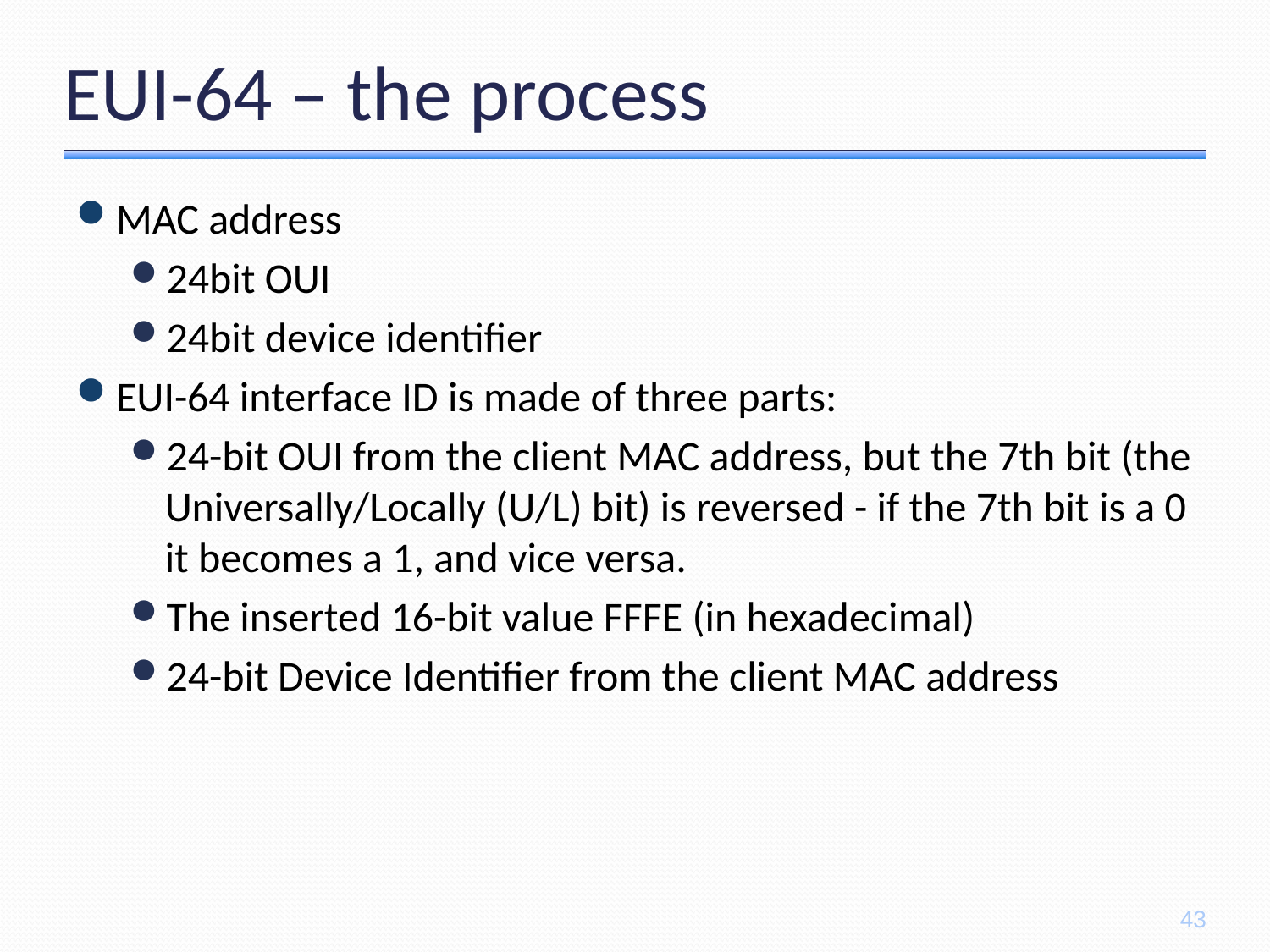

# EUI-64 – the process
MAC address
24bit OUI
24bit device identifier
EUI-64 interface ID is made of three parts:
24-bit OUI from the client MAC address, but the 7th bit (the Universally/Locally (U/L) bit) is reversed - if the 7th bit is a 0 it becomes a 1, and vice versa.
The inserted 16-bit value FFFE (in hexadecimal)
24-bit Device Identifier from the client MAC address
43